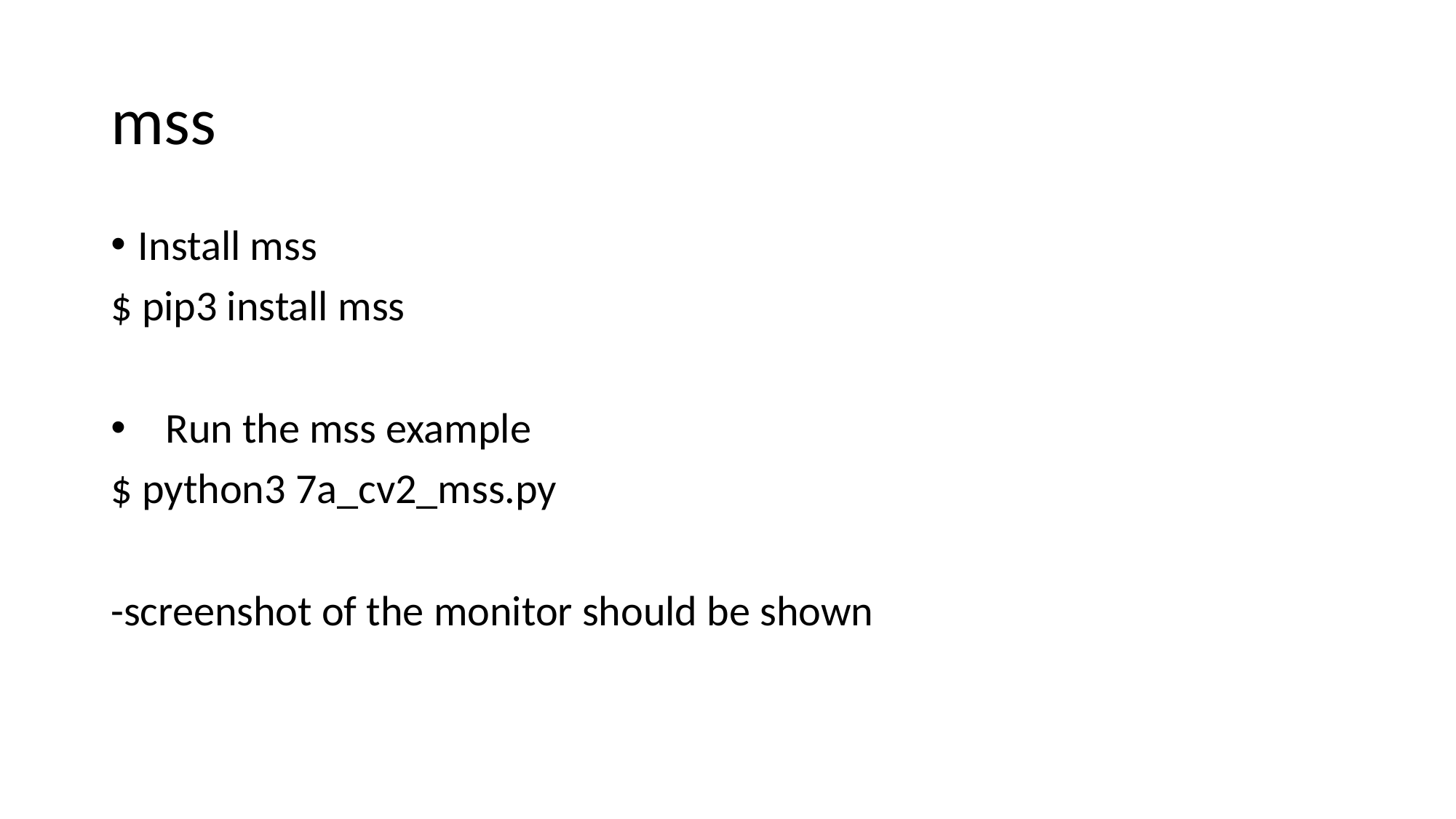

# mss
Install mss
$ pip3 install mss

Run the mss example
$ python3 7a_cv2_mss.py

-screenshot of the monitor should be shown